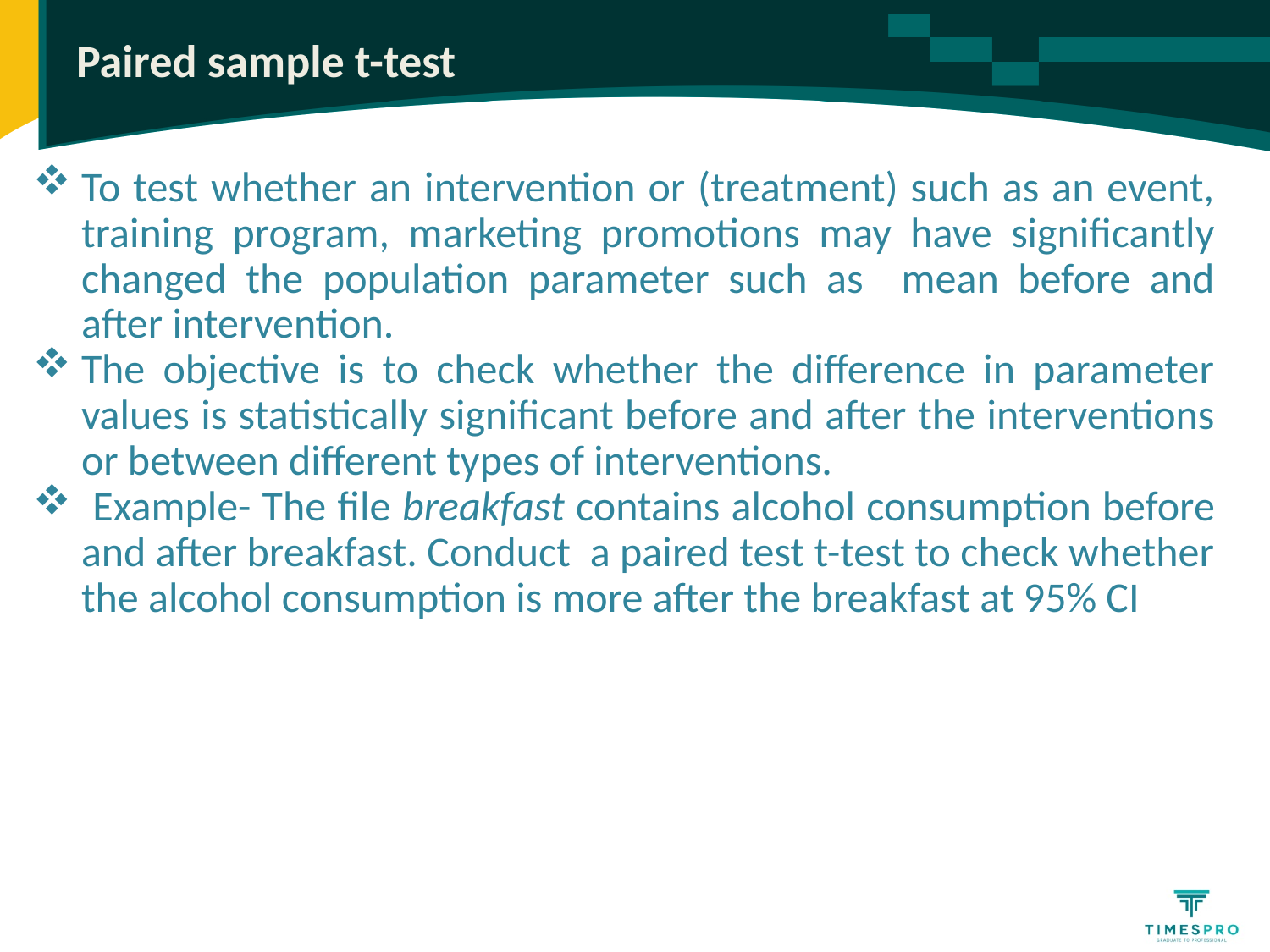

# Paired sample t-test
To test whether an intervention or (treatment) such as an event, training program, marketing promotions may have significantly changed the population parameter such as  mean before and after intervention.
The objective is to check whether the difference in parameter values is statistically significant before and after the interventions or between different types of interventions.
 Example- The file breakfast contains alcohol consumption before and after breakfast. Conduct  a paired test t-test to check whether the alcohol consumption is more after the breakfast at 95% CI